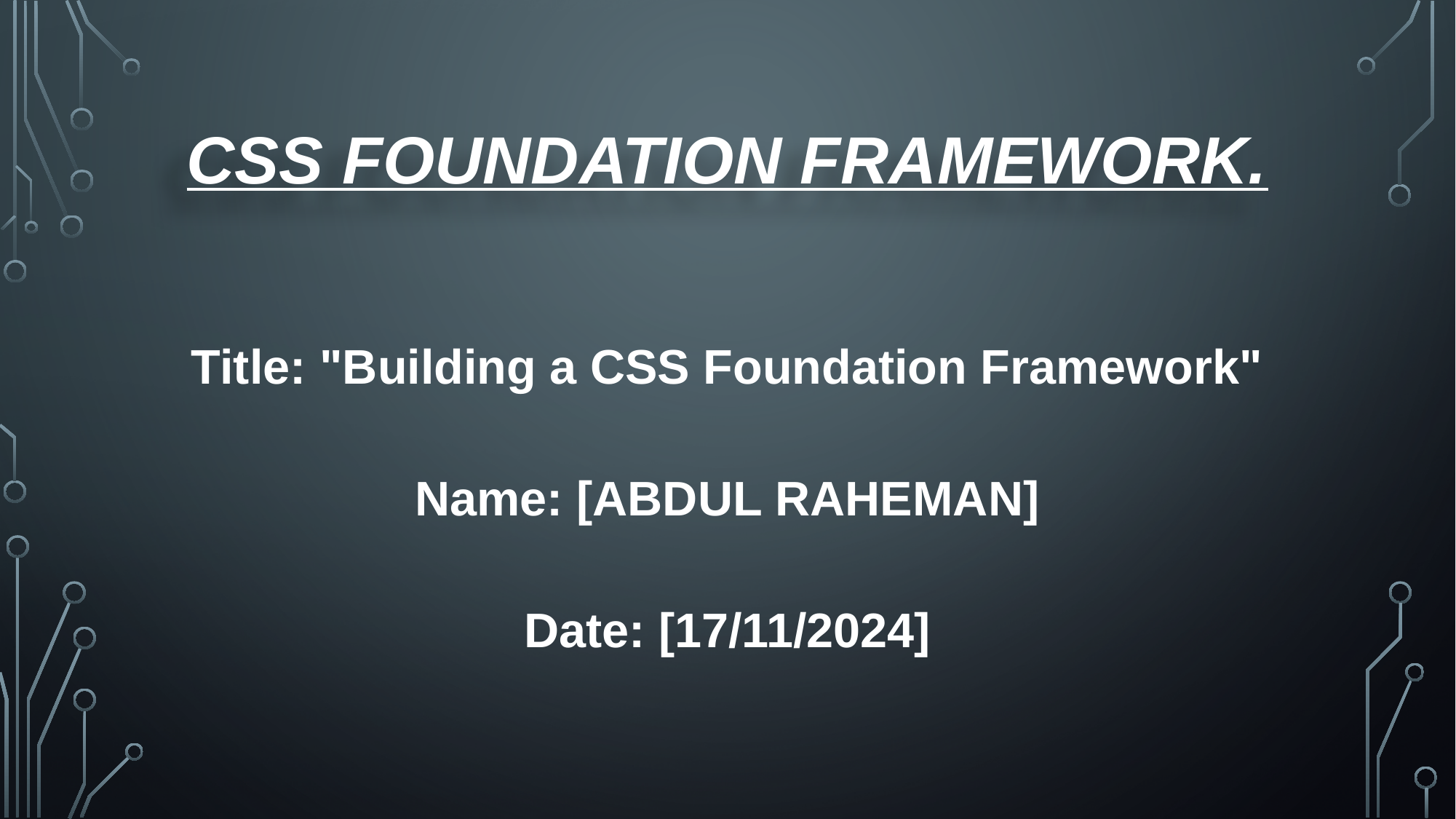

# CSS FOUNDATION FRAMEWORK.
Title: "Building a CSS Foundation Framework"
Name: [ABDUL RAHEMAN]
Date: [17/11/2024]